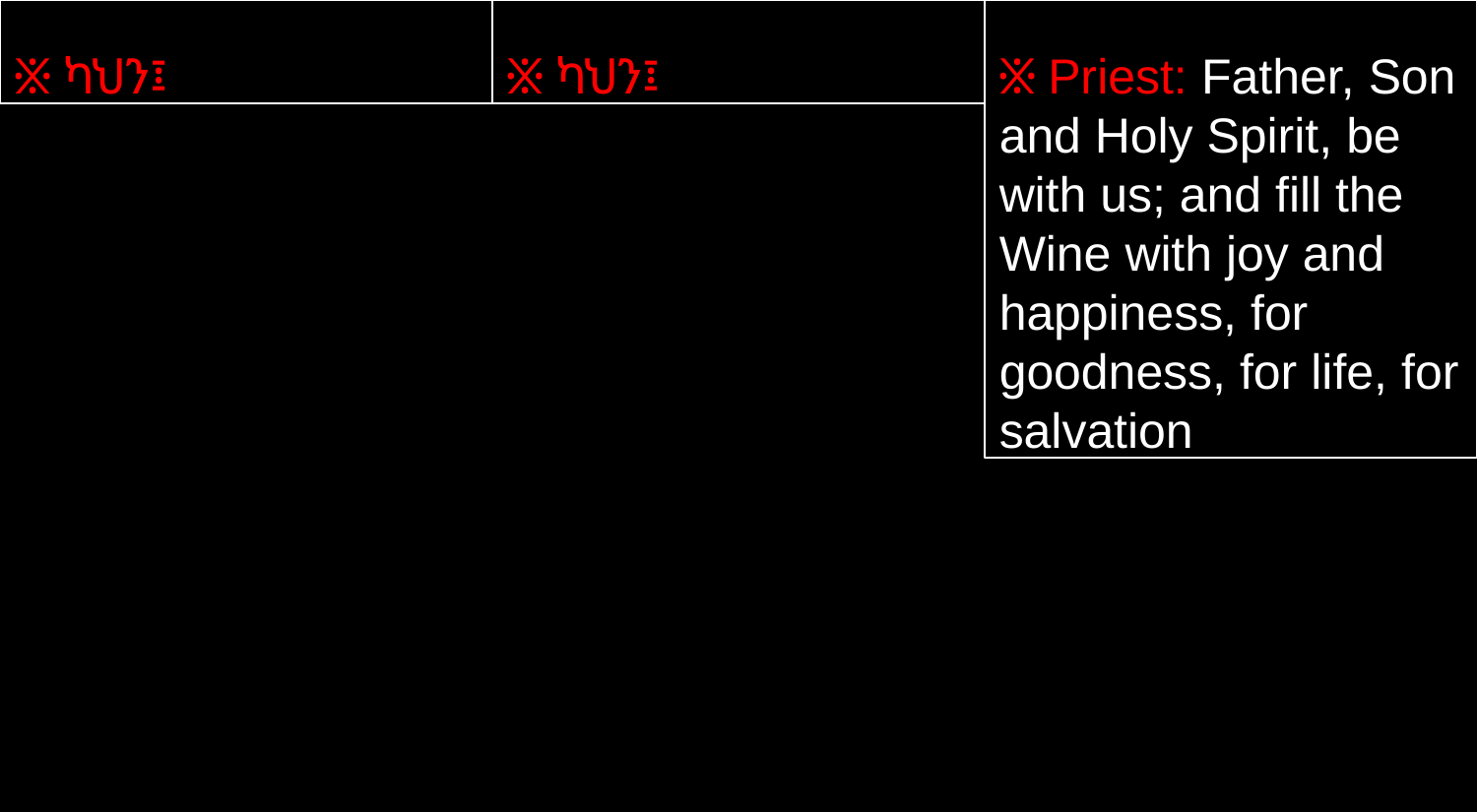

፠ ካህን፤

፠ ካህን፤

፠ Priest: Father, Son and Holy Spirit, be with us; and fill the Wine with joy and happiness, for goodness, for life, for salvation